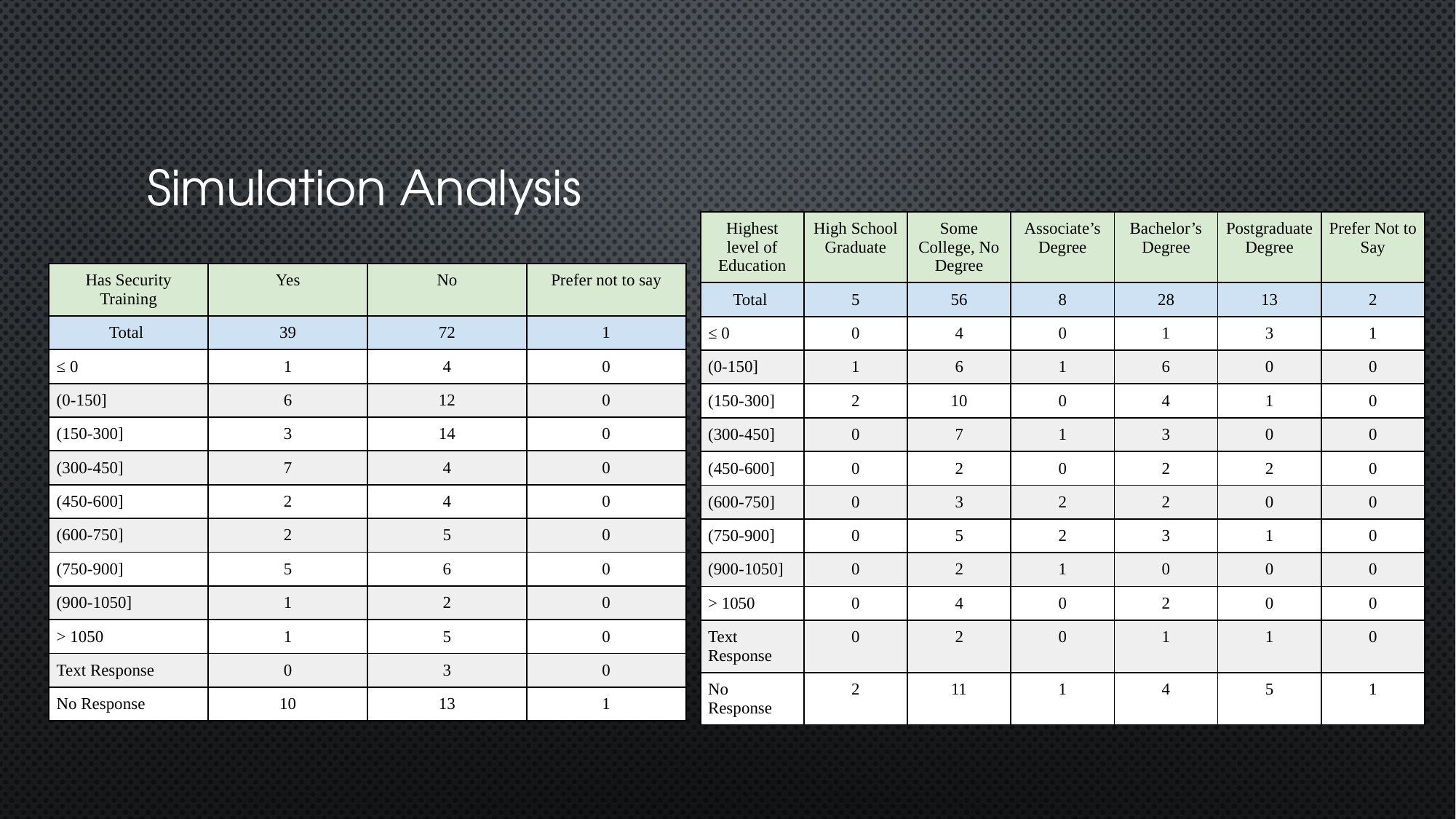

# Simulation Analysis
| Highest level of Education | High School Graduate | Some College, No Degree | Associate’s Degree | Bachelor’s Degree | Postgraduate Degree | Prefer Not to Say |
| --- | --- | --- | --- | --- | --- | --- |
| Total | 5 | 56 | 8 | 28 | 13 | 2 |
| ≤ 0 | 0 | 4 | 0 | 1 | 3 | 1 |
| (0-150] | 1 | 6 | 1 | 6 | 0 | 0 |
| (150-300] | 2 | 10 | 0 | 4 | 1 | 0 |
| (300-450] | 0 | 7 | 1 | 3 | 0 | 0 |
| (450-600] | 0 | 2 | 0 | 2 | 2 | 0 |
| (600-750] | 0 | 3 | 2 | 2 | 0 | 0 |
| (750-900] | 0 | 5 | 2 | 3 | 1 | 0 |
| (900-1050] | 0 | 2 | 1 | 0 | 0 | 0 |
| > 1050 | 0 | 4 | 0 | 2 | 0 | 0 |
| Text Response | 0 | 2 | 0 | 1 | 1 | 0 |
| No Response | 2 | 11 | 1 | 4 | 5 | 1 |
| Has Security Training | Yes | No | Prefer not to say |
| --- | --- | --- | --- |
| Total | 39 | 72 | 1 |
| ≤ 0 | 1 | 4 | 0 |
| (0-150] | 6 | 12 | 0 |
| (150-300] | 3 | 14 | 0 |
| (300-450] | 7 | 4 | 0 |
| (450-600] | 2 | 4 | 0 |
| (600-750] | 2 | 5 | 0 |
| (750-900] | 5 | 6 | 0 |
| (900-1050] | 1 | 2 | 0 |
| > 1050 | 1 | 5 | 0 |
| Text Response | 0 | 3 | 0 |
| No Response | 10 | 13 | 1 |